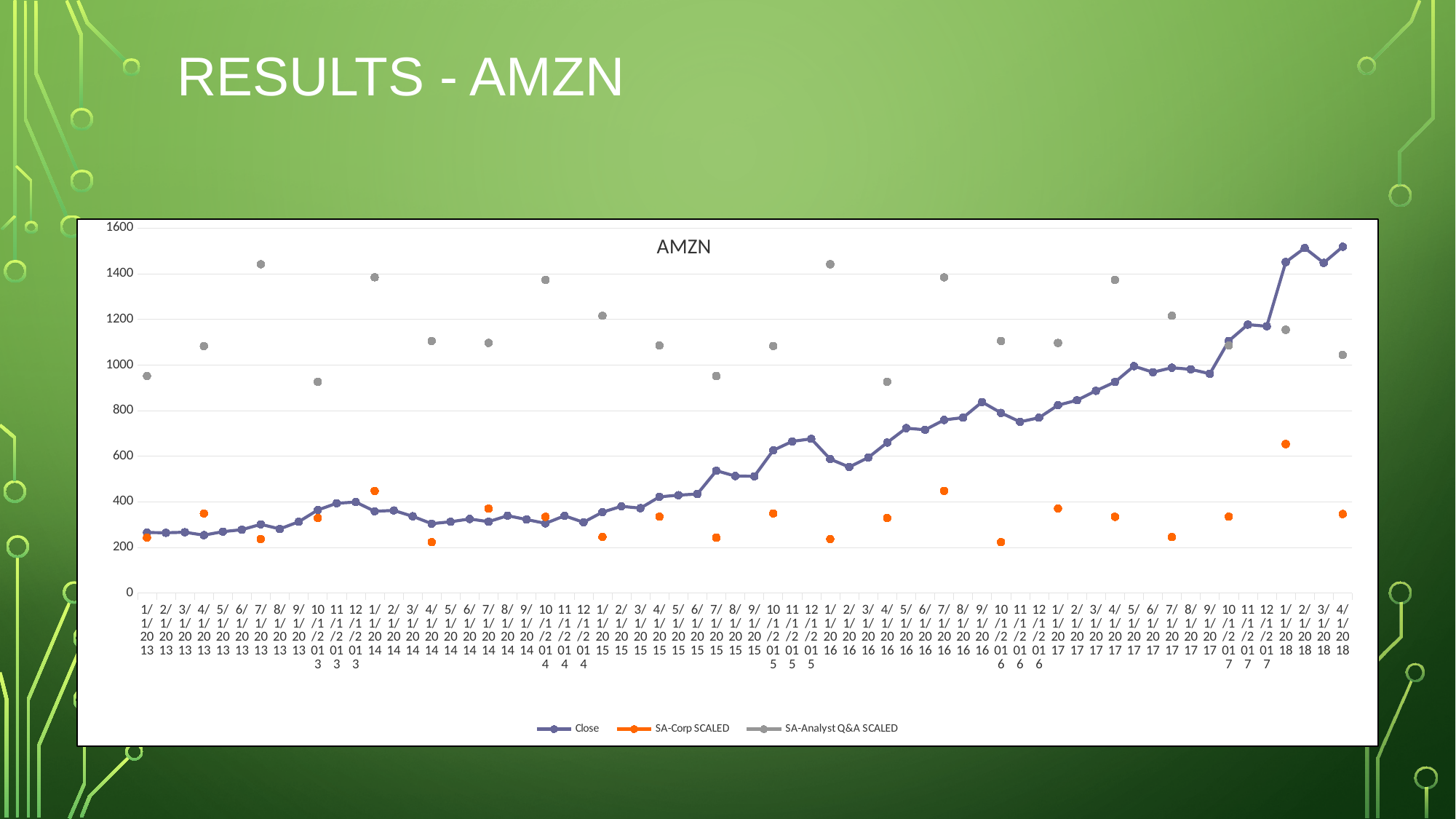

# results - AMZN

### Chart: AMZN

| Category | Close | SA-Corp SCALED | SA-Analyst Q&A SCALED |
|---|---|---|---|
| 41275 | 265.5 | 242.981472892187 | 951.53258219677 |
| 41306 | 264.269989 | None | None |
| 41334 | 266.48999 | None | None |
| 41365 | 253.809998 | 348.910927035927 | 1082.865248438555 |
| 41395 | 269.200012 | None | None |
| 41426 | 277.690002 | None | None |
| 41456 | 301.220001 | 236.603084415584 | 1441.4141108693252 |
| 41487 | 280.980011 | None | None |
| 41518 | 312.640015 | None | None |
| 41548 | 364.029999 | 329.07601657601646 | 926.1887802204601 |
| 41579 | 393.619995 | None | None |
| 41609 | 398.790009 | None | None |
| 41640 | 358.690002 | 447.7326019939655 | 1384.0760215650848 |
| 41671 | 362.100006 | None | None |
| 41699 | 336.369995 | None | None |
| 41730 | 304.130005 | 223.14213564213551 | 1104.94796521485 |
| 41760 | 312.549988 | None | None |
| 41791 | 324.779999 | None | None |
| 41821 | 312.98999 | 370.583656109972 | 1096.428545250525 |
| 41852 | 339.040009 | None | None |
| 41883 | 322.440002 | None | None |
| 41913 | 305.459991 | 334.2657728074395 | 1372.7594834898298 |
| 41944 | 338.640015 | None | None |
| 41974 | 310.350006 | None | None |
| 42005 | 354.529999 | 245.69752912144202 | 1215.5767991836399 |
| 42036 | 380.160004 | None | None |
| 42064 | 372.100006 | None | None |
| 42095 | 421.779999 | 334.9292242149385 | 1085.290982784295 |
| 42125 | 429.230011 | None | None |
| 42156 | 434.089996 | None | None |
| 42186 | 536.150024 | 242.981472892187 | 951.53258219677 |
| 42217 | 512.890015 | None | None |
| 42248 | 511.890015 | None | None |
| 42278 | 625.900024 | 348.910927035927 | 1082.865248438555 |
| 42309 | 664.799988 | None | None |
| 42339 | 675.890015 | None | None |
| 42370 | 587.0 | 236.603084415584 | 1441.4141108693252 |
| 42401 | 552.52002 | None | None |
| 42430 | 593.640015 | None | None |
| 42461 | 659.590027 | 329.07601657601646 | 926.1887802204601 |
| 42491 | 722.789978 | None | None |
| 42522 | 715.619995 | None | None |
| 42552 | 758.809998 | 447.7326019939655 | 1384.0760215650848 |
| 42583 | 769.159973 | None | None |
| 42614 | 837.309998 | None | None |
| 42644 | 789.820007 | 223.14213564213551 | 1104.94796521485 |
| 42675 | 750.570007 | None | None |
| 42705 | 768.659973 | None | None |
| 42736 | 823.47998 | 370.583656109972 | 1096.428545250525 |
| 42767 | 845.039978 | None | None |
| 42795 | 886.539978 | None | None |
| 42826 | 924.98999 | 334.2657728074395 | 1372.7594834898298 |
| 42856 | 994.619995 | None | None |
| 42887 | 968.0 | None | None |
| 42917 | 987.780029 | 245.69752912144202 | 1215.5767991836399 |
| 42948 | 980.599976 | None | None |
| 42979 | 961.349976 | None | None |
| 43009 | 1105.280029 | 334.9292242149385 | 1085.290982784295 |
| 43040 | 1176.75 | None | None |
| 43070 | 1169.469971 | None | None |
| 43101 | 1450.890015 | 653.29485329485 | 1153.86179977041 |
| 43132 | 1512.449951 | None | None |
| 43160 | 1447.339966 | None | None |
| 43191 | 1517.959961 | 346.4989177489175 | 1043.81288910317 |